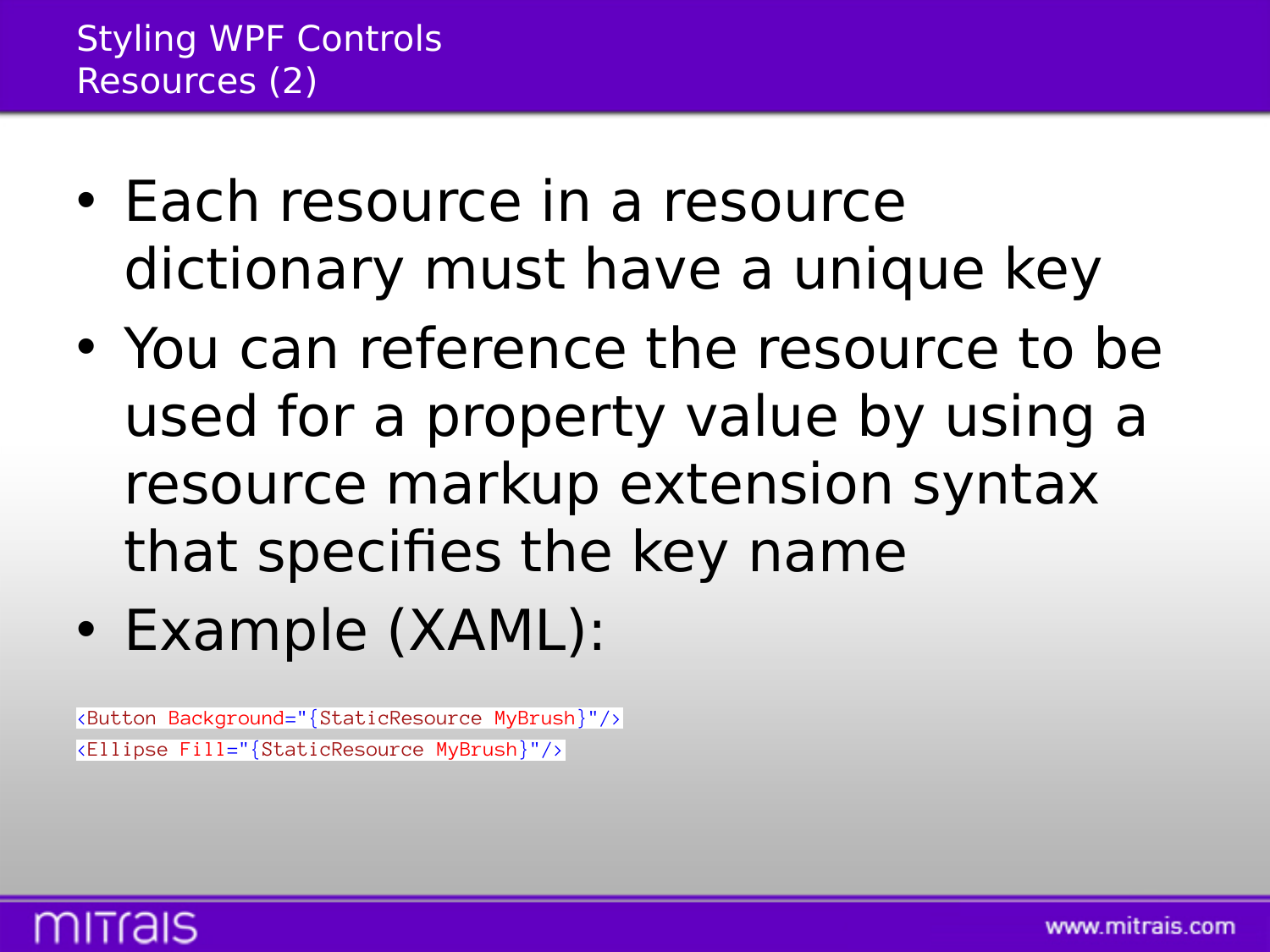

# Styling WPF Controls Resources (2)
Each resource in a resource dictionary must have a unique key
You can reference the resource to be used for a property value by using a resource markup extension syntax that specifies the key name
Example (XAML):

<Button Background="{StaticResource MyBrush}"/>
<Ellipse Fill="{StaticResource MyBrush}"/>